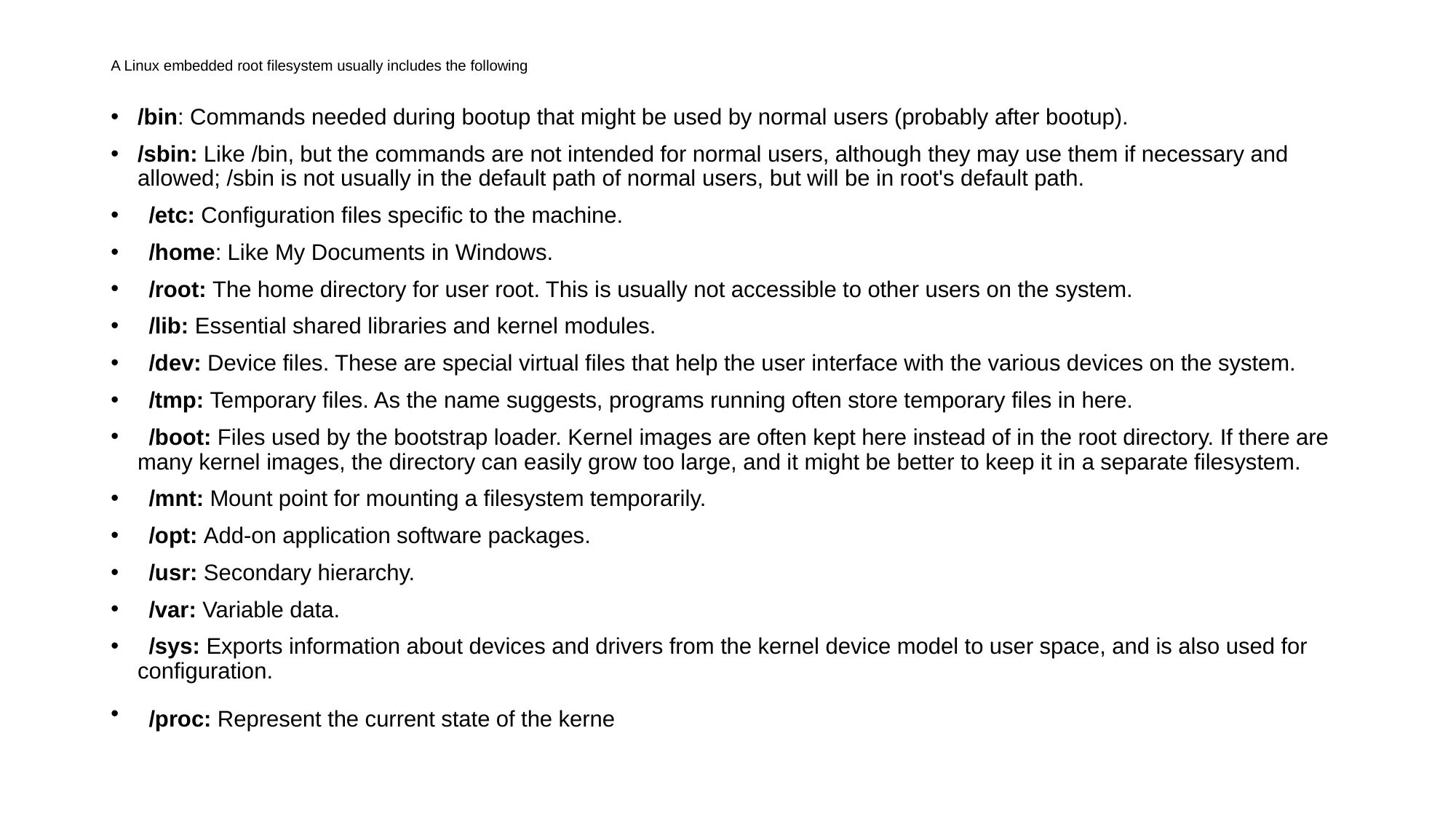

# A Linux embedded root filesystem usually includes the following
/bin: Commands needed during bootup that might be used by normal users (probably after bootup).
/sbin: Like /bin, but the commands are not intended for normal users, although they may use them if necessary and allowed; /sbin is not usually in the default path of normal users, but will be in root's default path.
 /etc: Configuration files specific to the machine.
 /home: Like My Documents in Windows.
 /root: The home directory for user root. This is usually not accessible to other users on the system.
 /lib: Essential shared libraries and kernel modules.
 /dev: Device files. These are special virtual files that help the user interface with the various devices on the system.
 /tmp: Temporary files. As the name suggests, programs running often store temporary files in here.
 /boot: Files used by the bootstrap loader. Kernel images are often kept here instead of in the root directory. If there are many kernel images, the directory can easily grow too large, and it might be better to keep it in a separate filesystem.
 /mnt: Mount point for mounting a filesystem temporarily.
 /opt: Add-on application software packages.
 /usr: Secondary hierarchy.
 /var: Variable data.
 /sys: Exports information about devices and drivers from the kernel device model to user space, and is also used for configuration.
 /proc: Represent the current state of the kerne